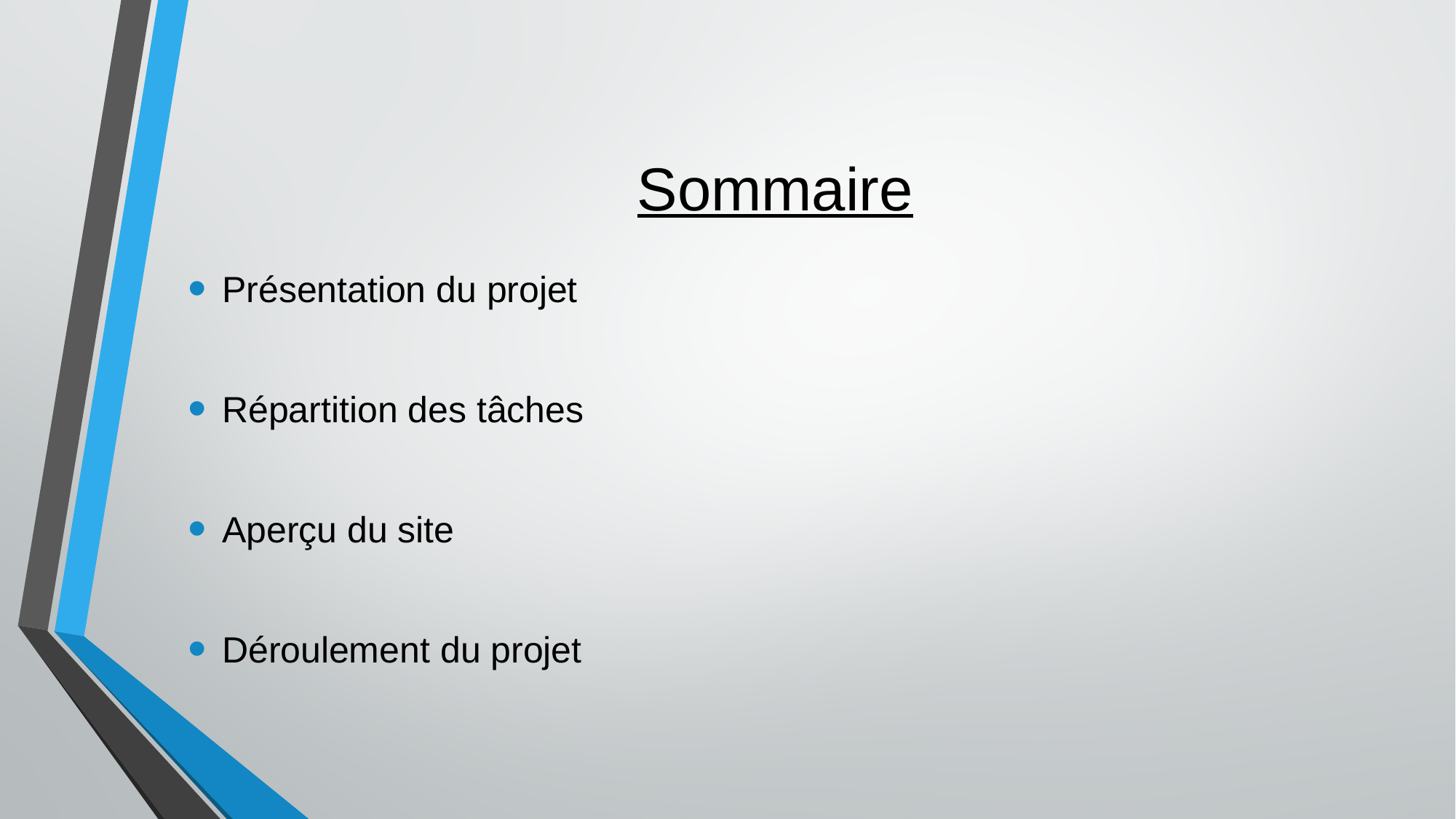

# Sommaire
Présentation du projet

Répartition des tâches

Aperçu du site

Déroulement du projet